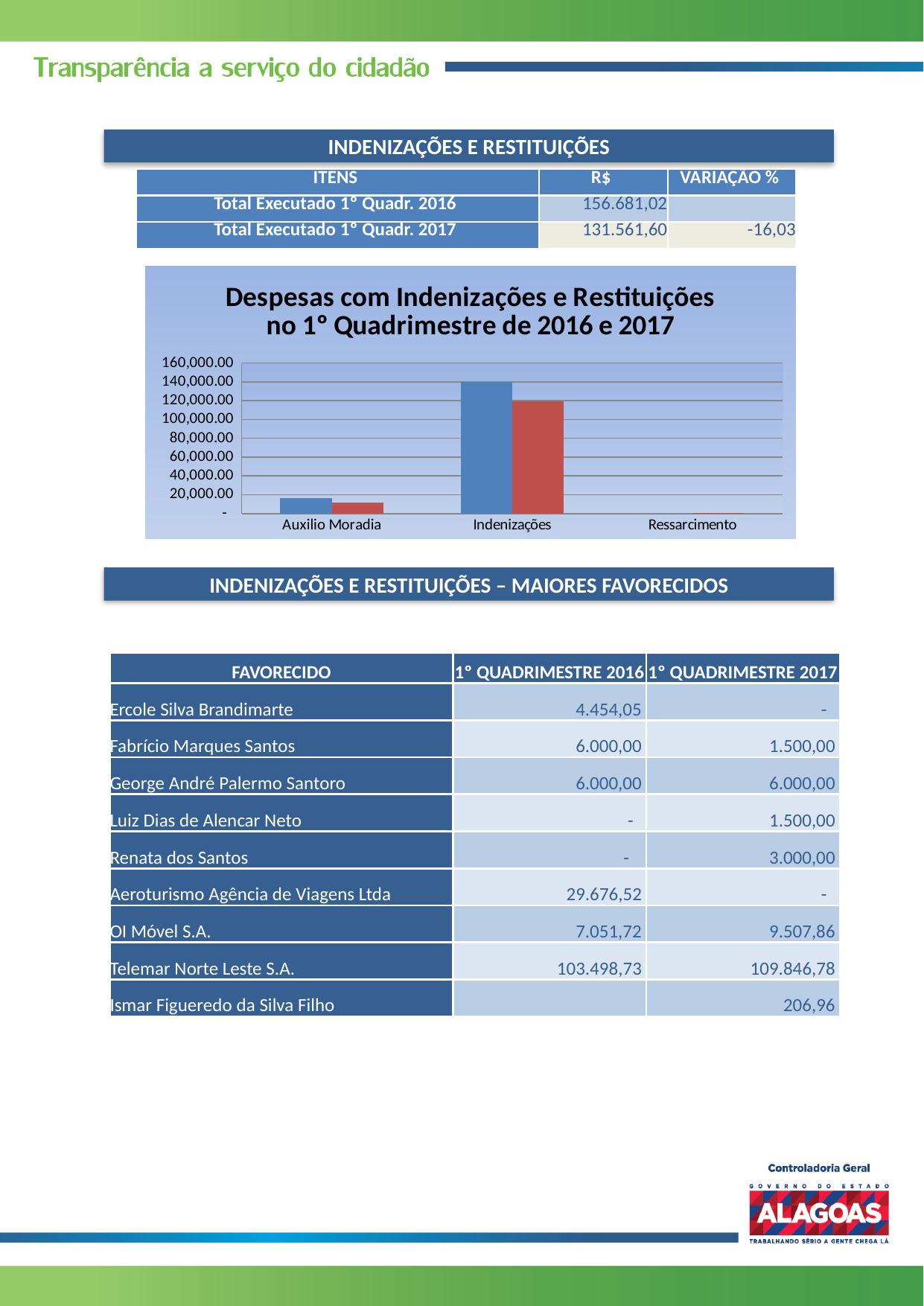

INDENIZAÇÕES E RESTITUIÇÕES
| ITENS | R$ | VARIAÇÃO % |
| --- | --- | --- |
| Total Executado 1º Quadr. 2016 | 156.681,02 |  |
| Total Executado 1º Quadr. 2017 | 131.561,60 | -16,03 |

### Chart: Despesas com Indenizações e Restituições no 1º Quadrimestre de 2016 e 2017

| Category | 2016 | 2017 |
|---|---|---|
| Auxilio Moradia | 16454.05 | 12000.0 |
| Indenizações | 140226.97 | 119354.64 |
| Ressarcimento | 0.0 | 206.96 |
INDENIZAÇÕES E RESTITUIÇÕES – MAIORES FAVORECIDOS
| FAVORECIDO | 1º QUADRIMESTRE 2016 | 1º QUADRIMESTRE 2017 |
| --- | --- | --- |
| Ercole Silva Brandimarte | 4.454,05 | - |
| Fabrício Marques Santos | 6.000,00 | 1.500,00 |
| George André Palermo Santoro | 6.000,00 | 6.000,00 |
| Luiz Dias de Alencar Neto | - | 1.500,00 |
| Renata dos Santos | - | 3.000,00 |
| Aeroturismo Agência de Viagens Ltda | 29.676,52 | - |
| OI Móvel S.A. | 7.051,72 | 9.507,86 |
| Telemar Norte Leste S.A. | 103.498,73 | 109.846,78 |
| Ismar Figueredo da Silva Filho |  | 206,96 |